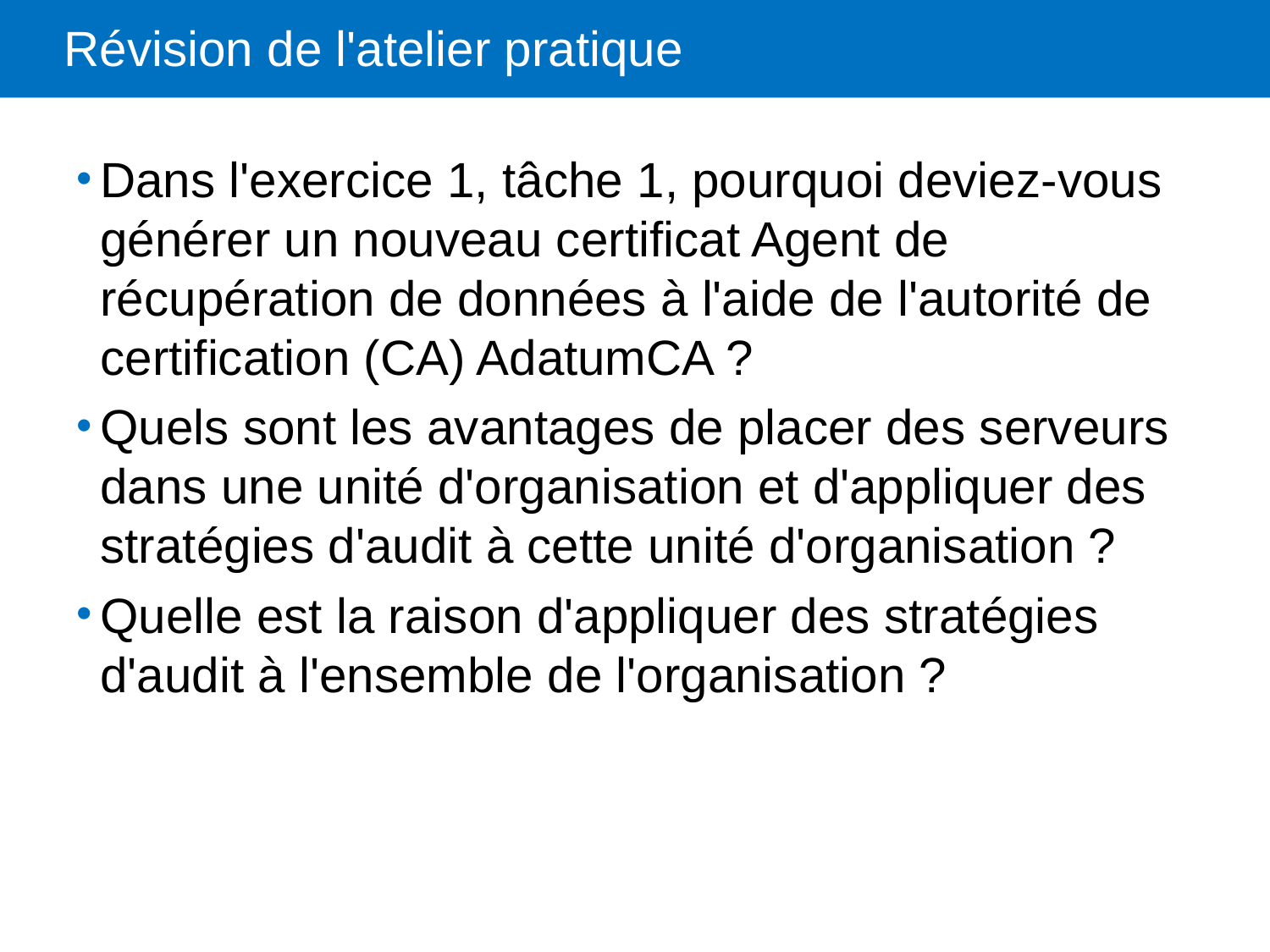

# Révision de l'atelier pratique
Dans l'exercice 1, tâche 1, pourquoi deviez-vous générer un nouveau certificat Agent de récupération de données à l'aide de l'autorité de certification (CA) AdatumCA ?
Quels sont les avantages de placer des serveurs dans une unité d'organisation et d'appliquer des stratégies d'audit à cette unité d'organisation ?
Quelle est la raison d'appliquer des stratégies d'audit à l'ensemble de l'organisation ?